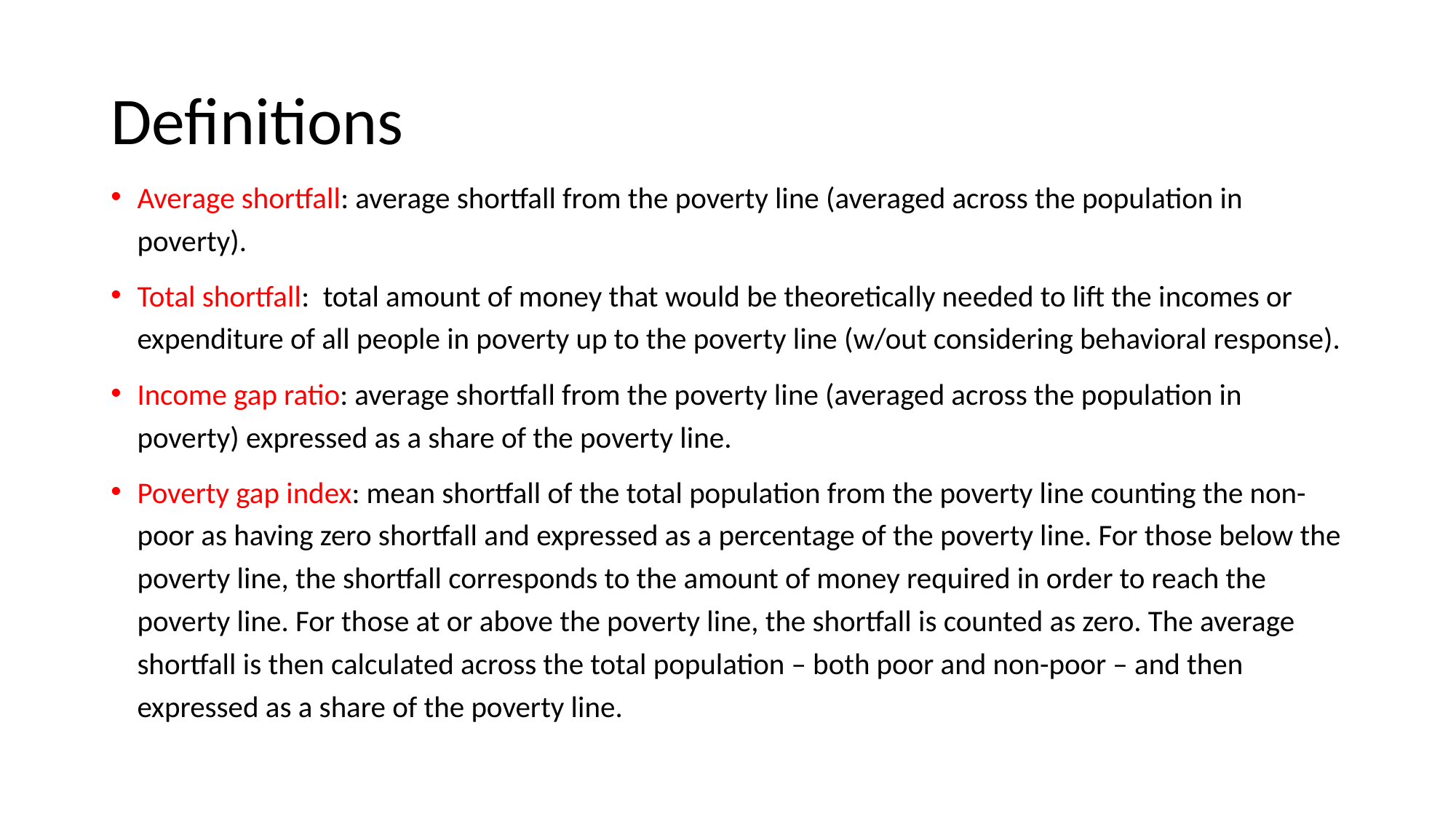

# Definitions
Average shortfall: average shortfall from the poverty line (averaged across the population in poverty).
Total shortfall:  total amount of money that would be theoretically needed to lift the incomes or expenditure of all people in poverty up to the poverty line (w/out considering behavioral response).
Income gap ratio: average shortfall from the poverty line (averaged across the population in poverty) expressed as a share of the poverty line.
Poverty gap index: mean shortfall of the total population from the poverty line counting the non-poor as having zero shortfall and expressed as a percentage of the poverty line. For those below the poverty line, the shortfall corresponds to the amount of money required in order to reach the poverty line. For those at or above the poverty line, the shortfall is counted as zero. The average shortfall is then calculated across the total population – both poor and non-poor – and then expressed as a share of the poverty line.